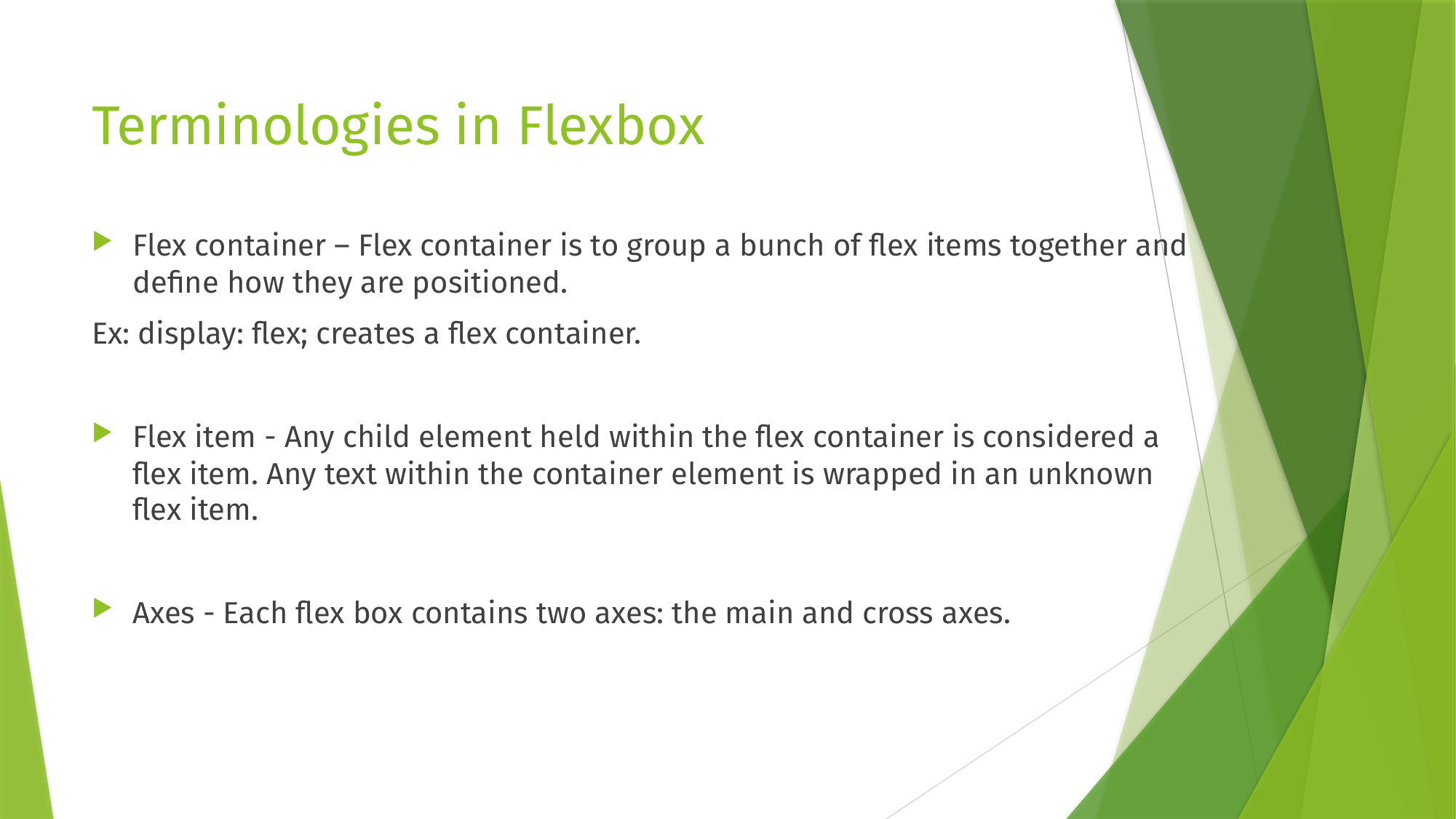

# Terminologies in Flexbox

Flex container – Flex container is to group a bunch of flex items together and define how they are positioned.
Ex: display: flex; creates a flex container.

Flex item - Any child element held within the flex container is considered a flex item. Any text within the container element is wrapped in an unknown flex item.

Axes - Each flex box contains two axes: the main and cross axes.